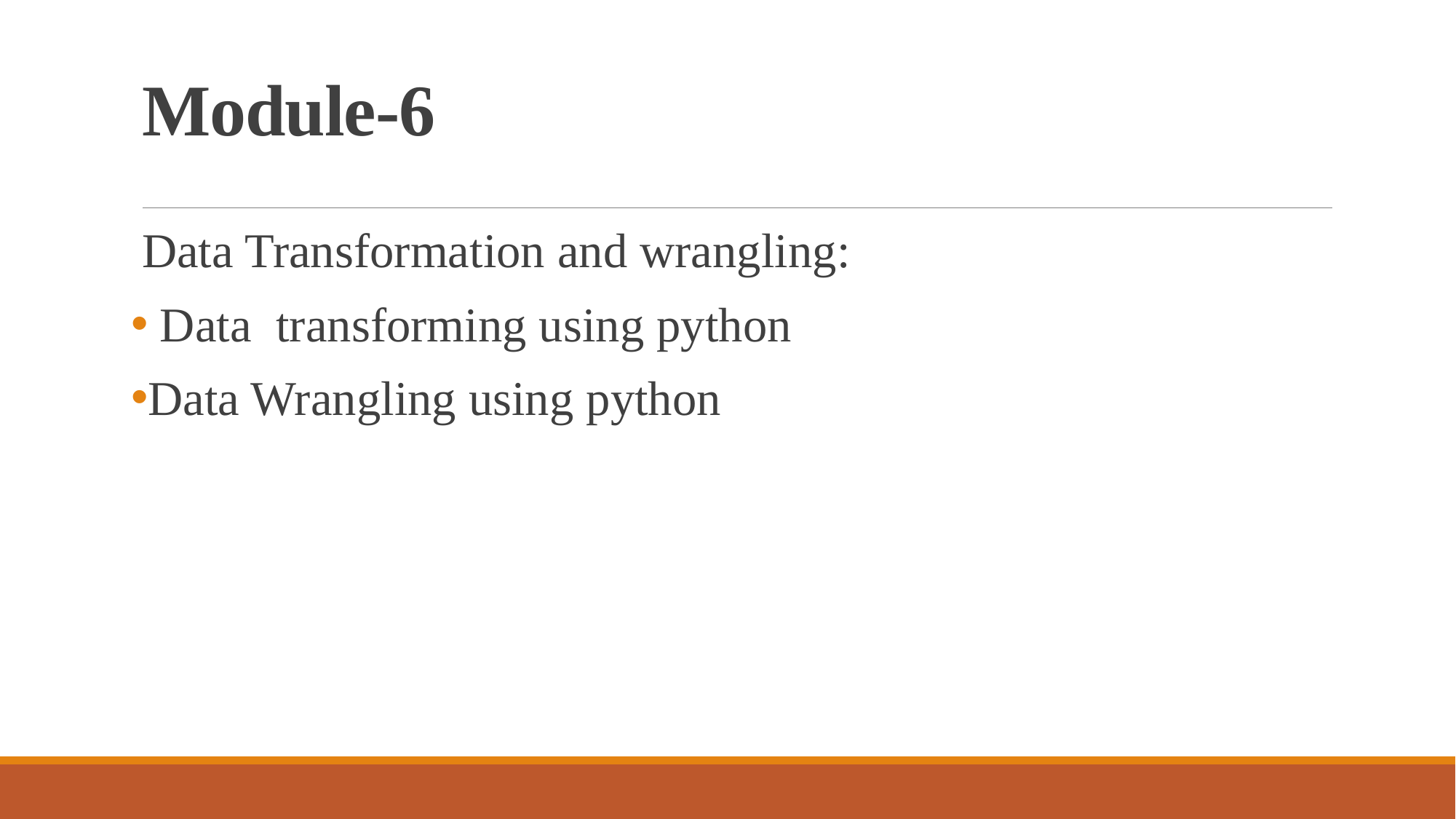

# Module-6
Data Transformation and wrangling:
 Data  transforming using python
Data Wrangling using python